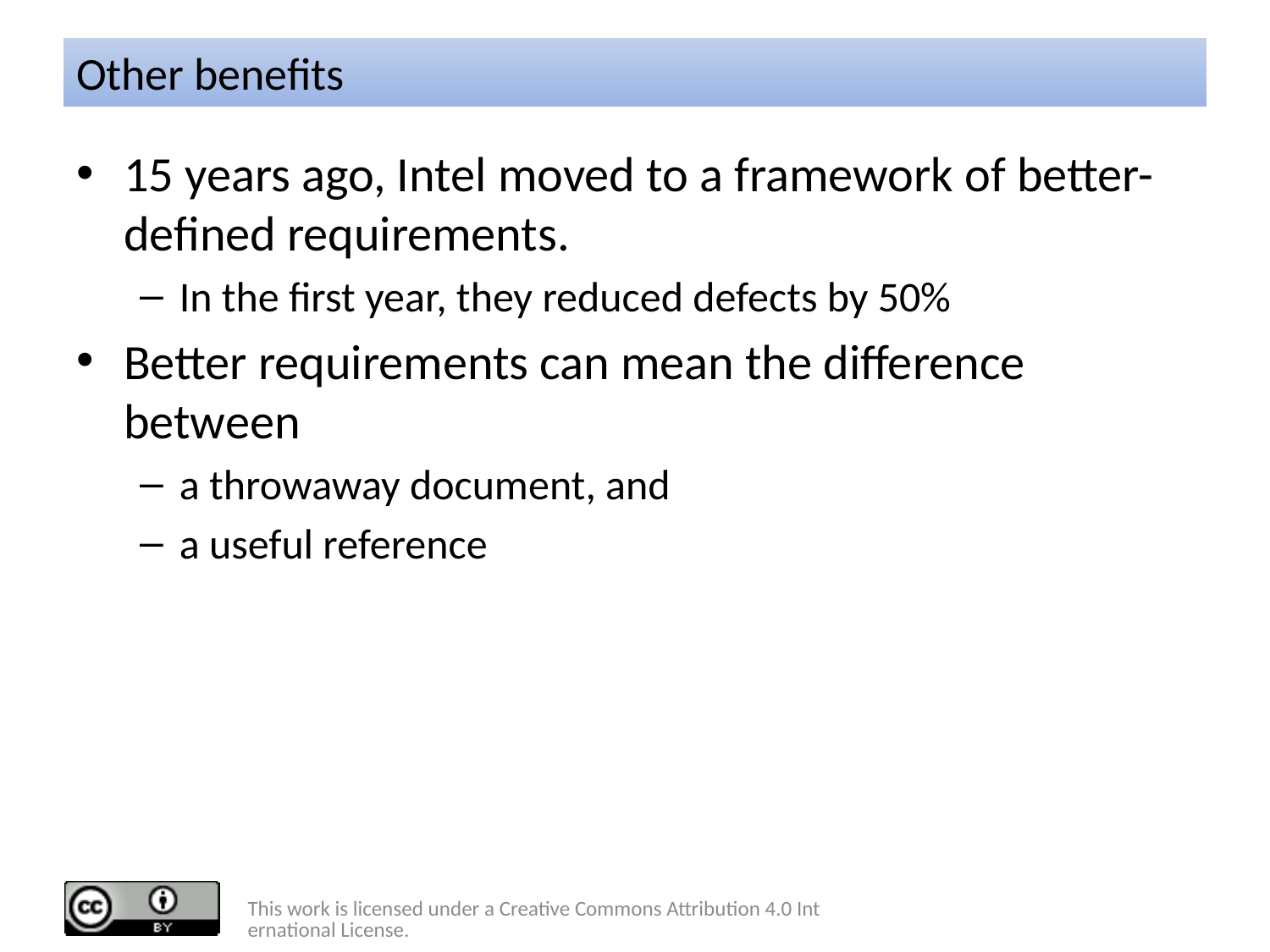

# Other benefits
15 years ago, Intel moved to a framework of better-defined requirements.
In the first year, they reduced defects by 50%
Better requirements can mean the difference between
a throwaway document, and
a useful reference

This work is licensed under a Creative Commons Attribution 4.0 International License.